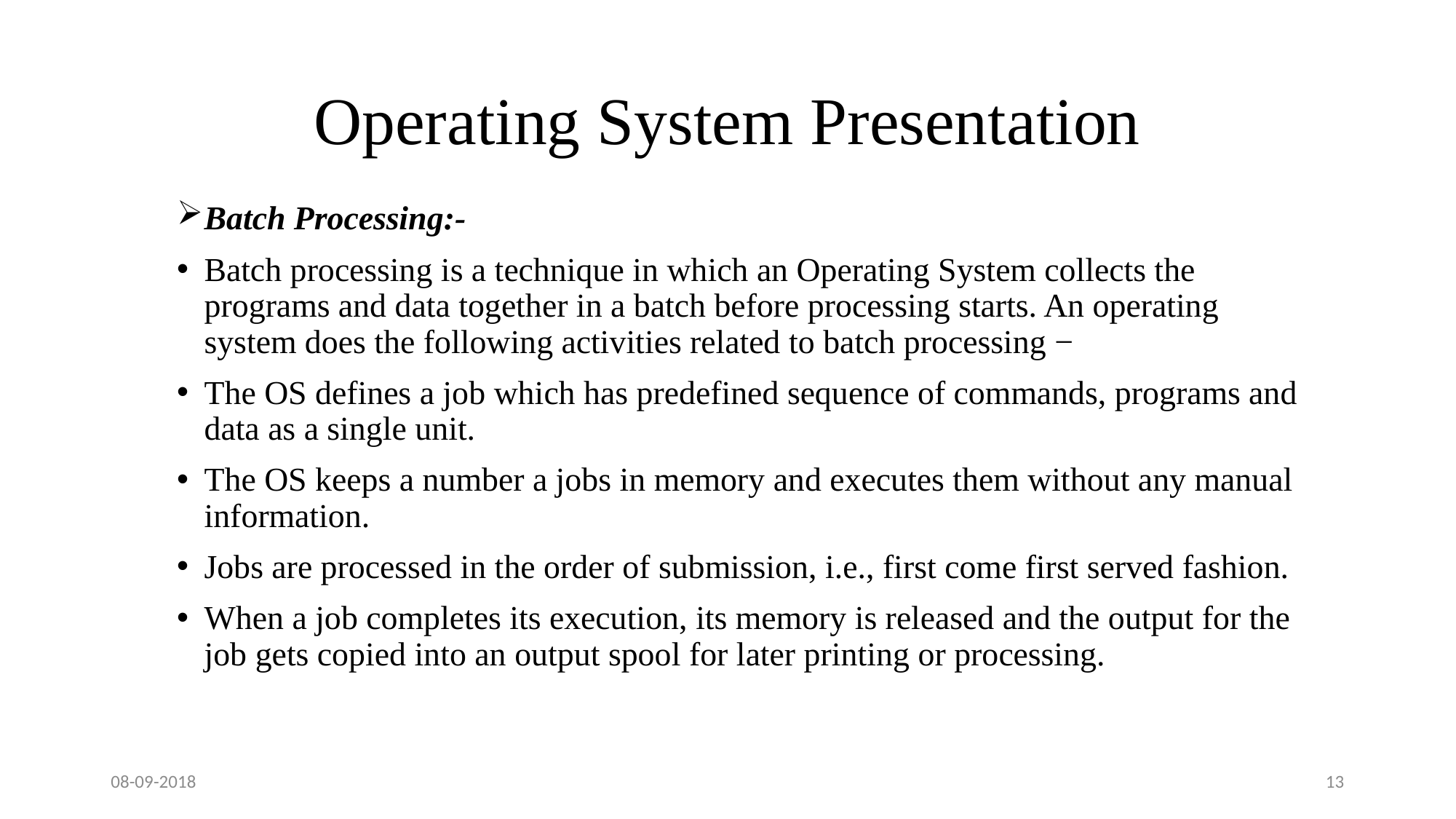

# Operating System Presentation
Batch Processing:-
Batch processing is a technique in which an Operating System collects the programs and data together in a batch before processing starts. An operating system does the following activities related to batch processing −
The OS defines a job which has predefined sequence of commands, programs and data as a single unit.
The OS keeps a number a jobs in memory and executes them without any manual information.
Jobs are processed in the order of submission, i.e., first come first served fashion.
When a job completes its execution, its memory is released and the output for the job gets copied into an output spool for later printing or processing.
08-09-2018
13